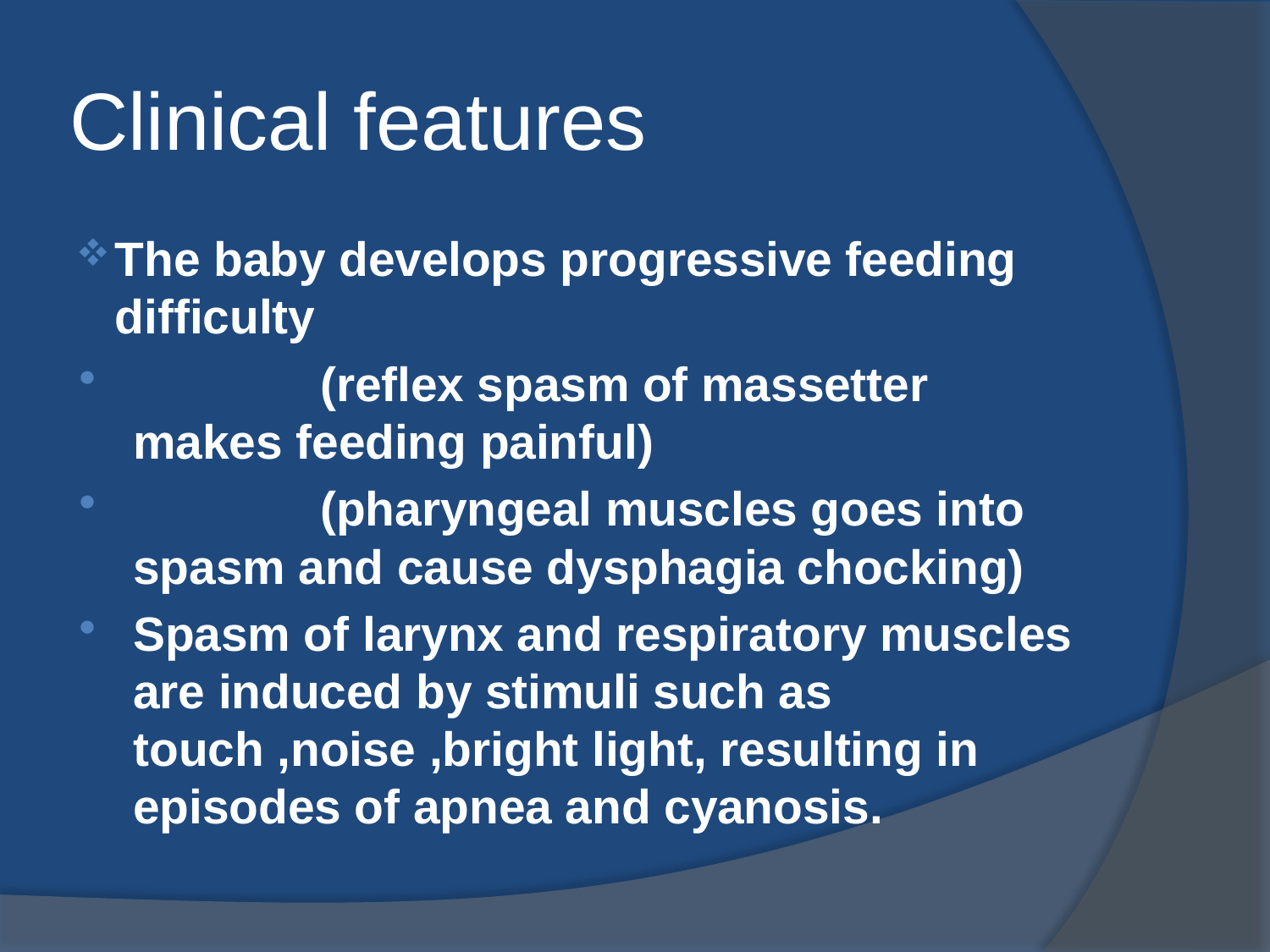

# Clinical features
The baby develops progressive feeding difficulty
              (reflex spasm of massetter makes feeding painful)
              (pharyngeal muscles goes into spasm and cause dysphagia chocking)
Spasm of larynx and respiratory muscles are induced by stimuli such as touch ,noise ,bright light, resulting in episodes of apnea and cyanosis.